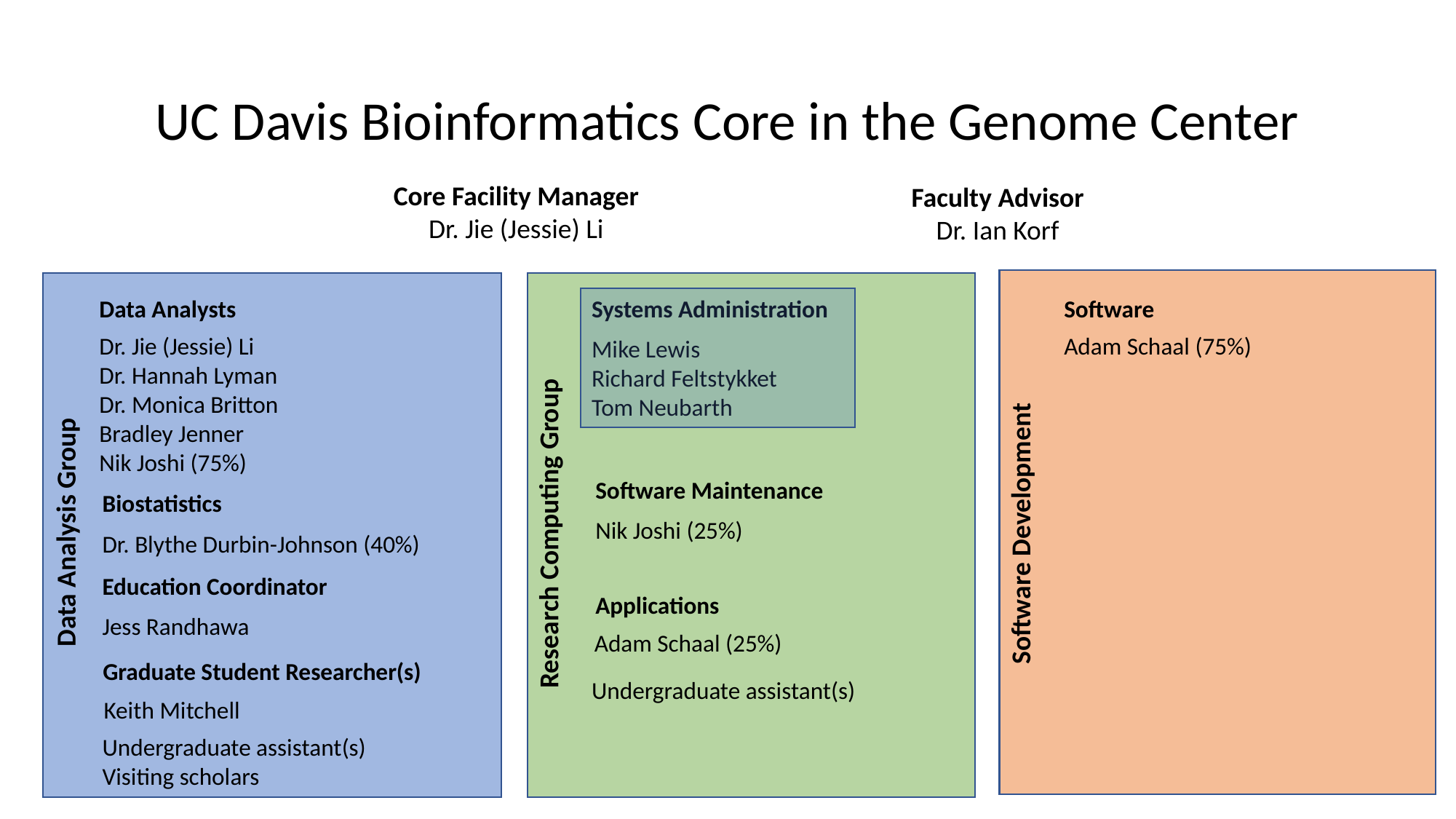

# UC Davis Bioinformatics Core in the Genome Center
Core Facility Manager
Dr. Jie (Jessie) Li
Faculty Advisor
Dr. Ian Korf

Systems Administration
Software
Data Analysts
Dr. Jie (Jessie) Li
Dr. Hannah Lyman
Dr. Monica Britton
Bradley Jenner
Nik Joshi (75%)
Adam Schaal (75%)
Mike Lewis
Richard Feltstykket
Tom Neubarth
Software Maintenance
Biostatistics
Nik Joshi (25%)
Data Analysis Group
Software Development
Research Computing Group
Dr. Blythe Durbin-Johnson (40%)
Education Coordinator
Applications
Jess Randhawa
Adam Schaal (25%)
Graduate Student Researcher(s)
Undergraduate assistant(s)
Keith Mitchell
Undergraduate assistant(s)
Visiting scholars